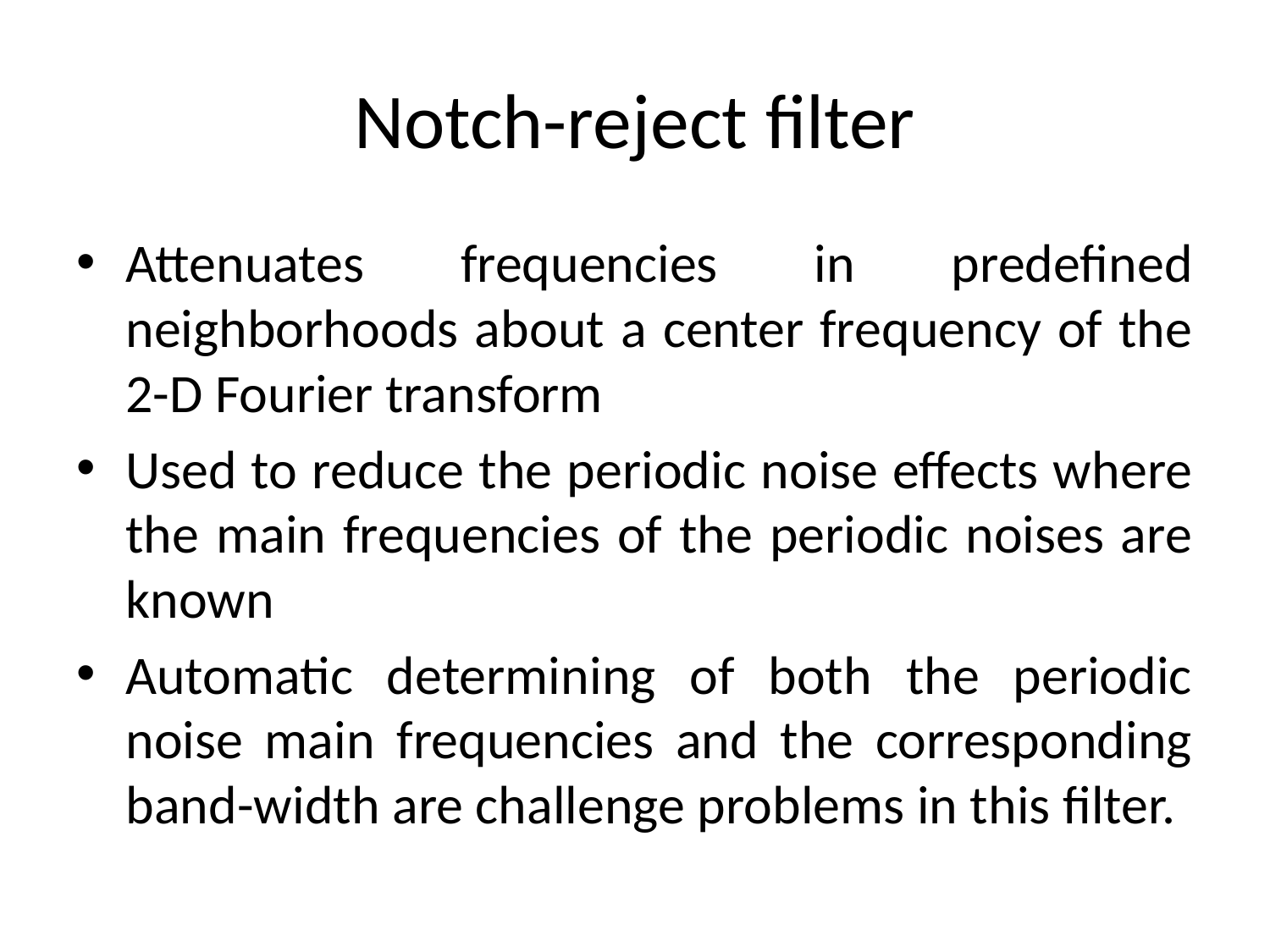

# Notch-reject filter
Attenuates frequencies in predefined neighborhoods about a center frequency of the 2-D Fourier transform
Used to reduce the periodic noise effects where the main frequencies of the periodic noises are known
Automatic determining of both the periodic noise main frequencies and the corresponding band-width are challenge problems in this filter.